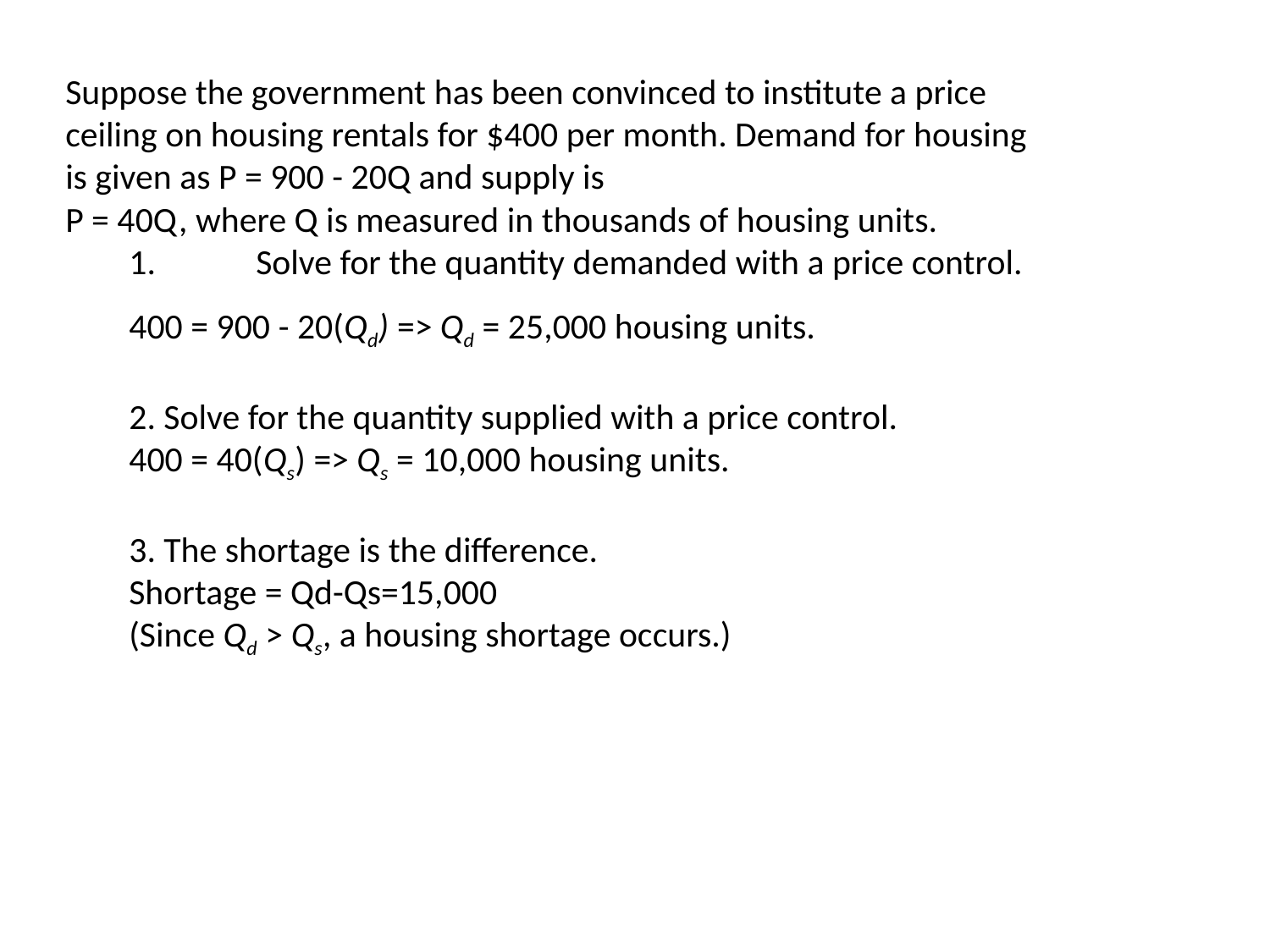

Suppose the government has been convinced to institute a price ceiling on housing rentals for $400 per month. Demand for housing is given as P = 900 - 20Q and supply is
P = 40Q, where Q is measured in thousands of housing units.
1.	Solve for the quantity demanded with a price control.

400 = 900 - 20(Qd) => Qd = 25,000 housing units.

2. Solve for the quantity supplied with a price control.
400 = 40(Qs) => Qs = 10,000 housing units.

3. The shortage is the difference.
Shortage = Qd-Qs=15,000
(Since Qd > Qs, a housing shortage occurs.)